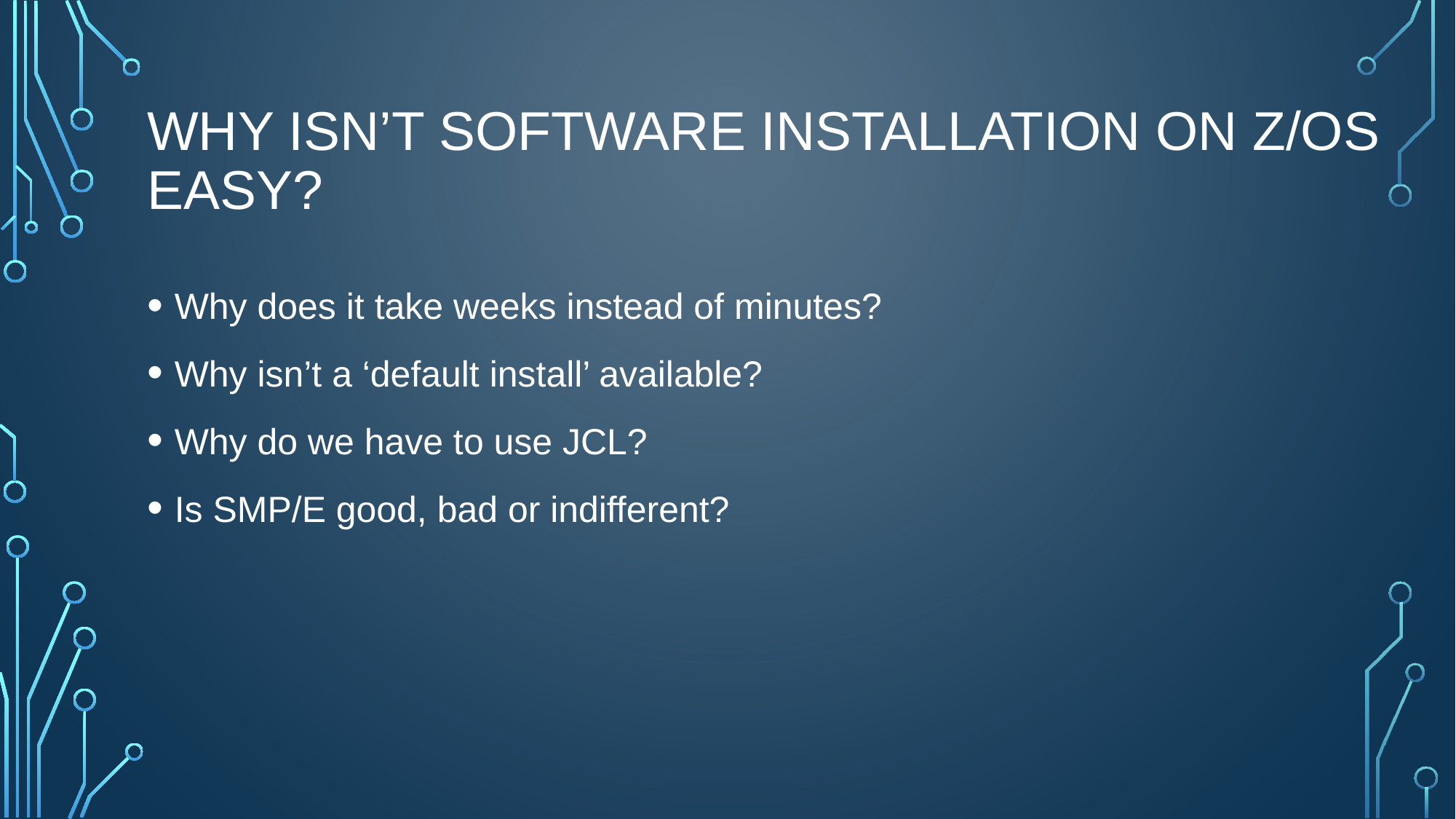

# Why ISN’T Software Installation on z/OS Easy?
Why does it take weeks instead of minutes?
Why isn’t a ‘default install’ available?
Why do we have to use JCL?
Is SMP/E good, bad or indifferent?